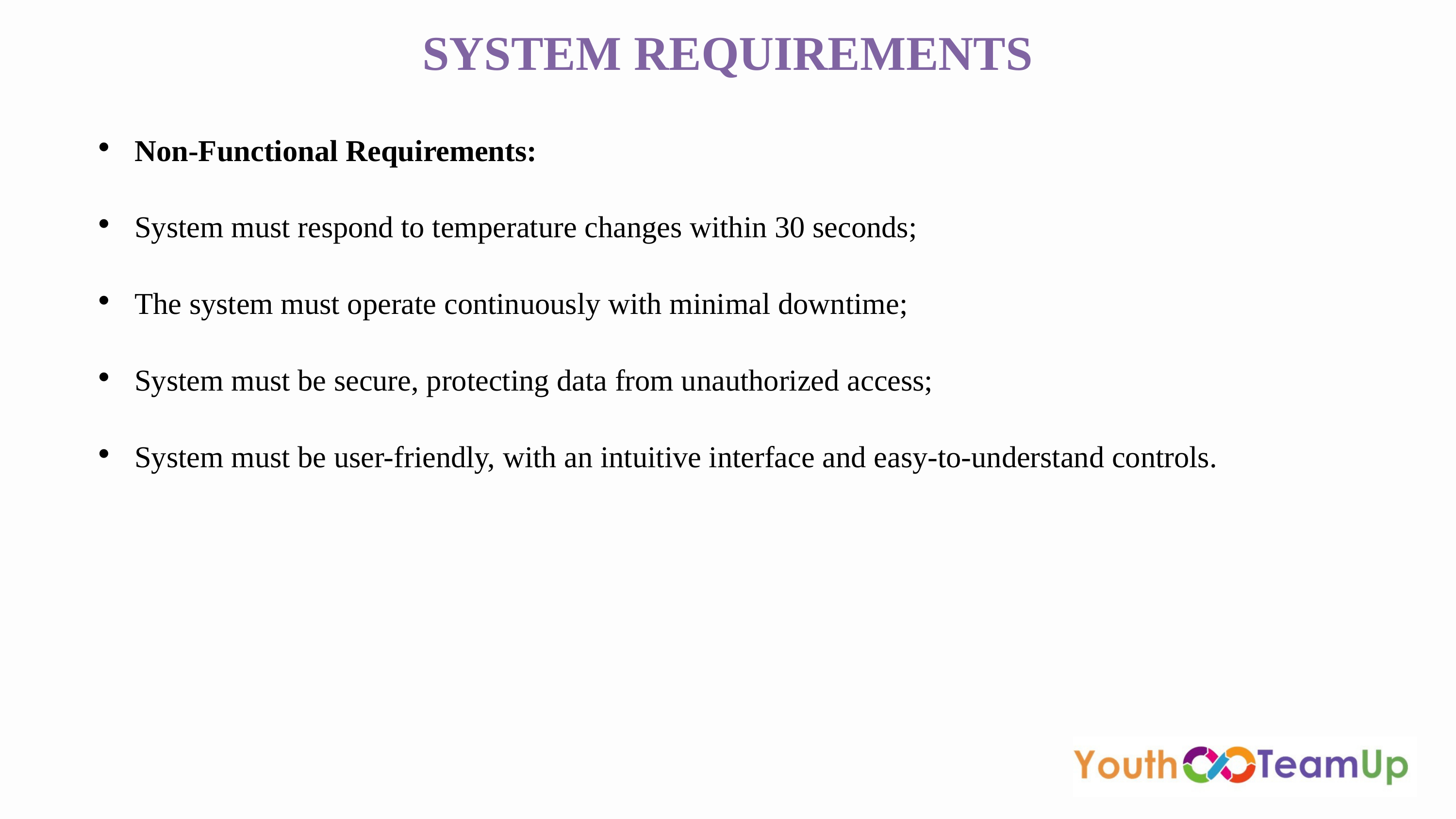

SYSTEM REQUIREMENTS
Non-Functional Requirements:
System must respond to temperature changes within 30 seconds;
The system must operate continuously with minimal downtime;
System must be secure, protecting data from unauthorized access;
System must be user-friendly, with an intuitive interface and easy-to-understand controls.